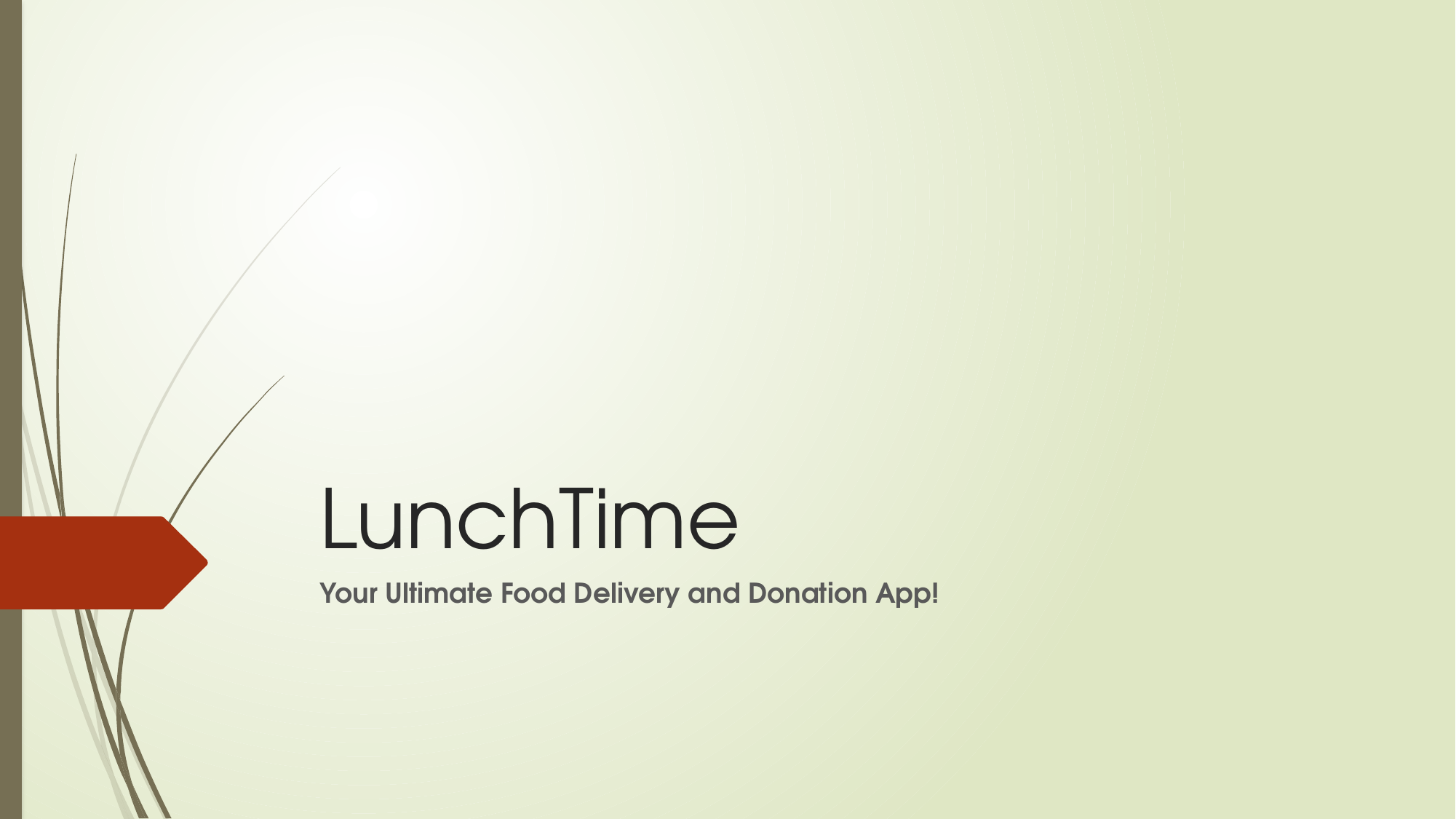

# LunchTime
Your Ultimate Food Delivery and Donation App!